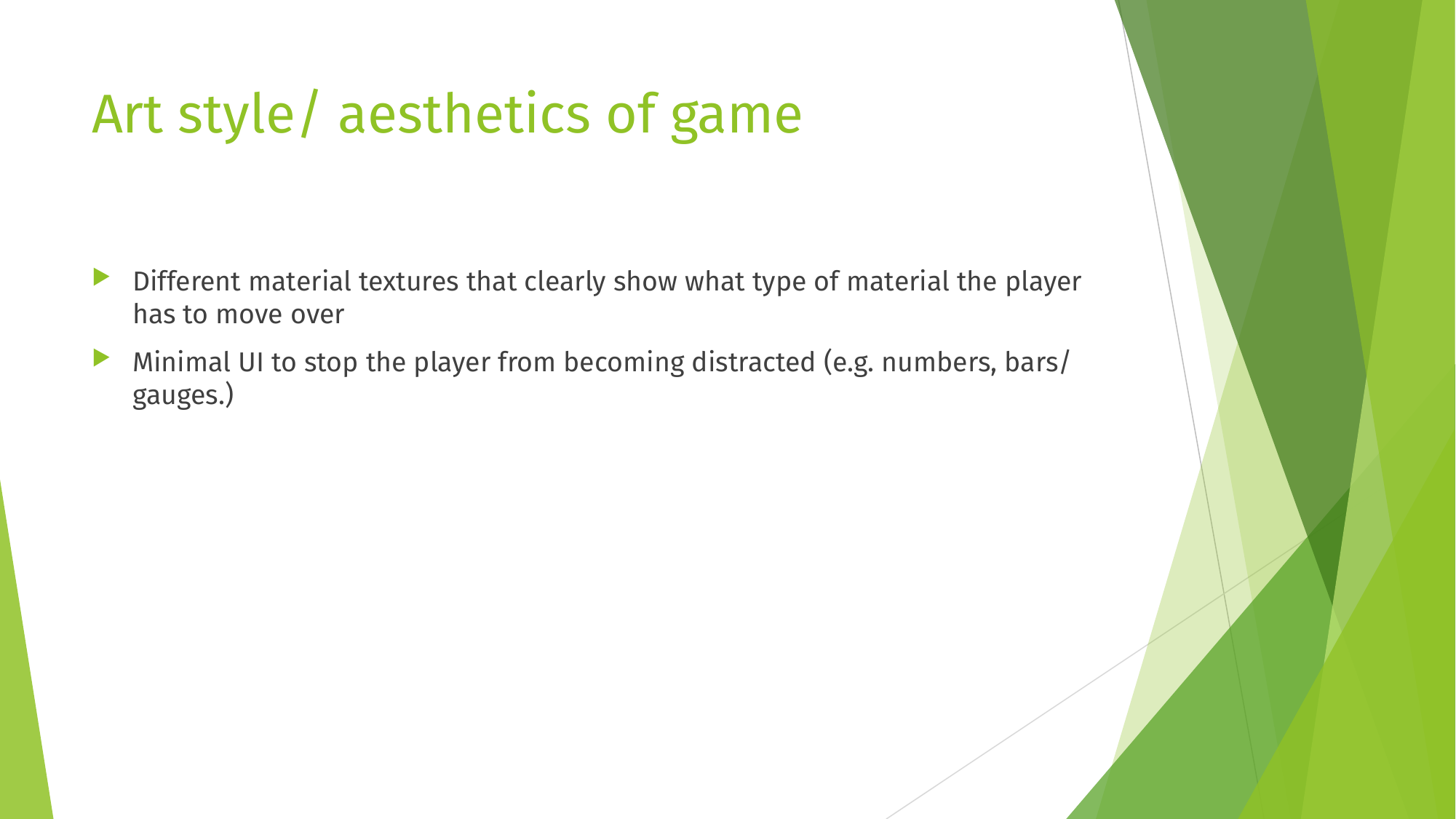

# Art style/ aesthetics of game
Different material textures that clearly show what type of material the player has to move over
Minimal UI to stop the player from becoming distracted (e.g. numbers, bars/ gauges.)